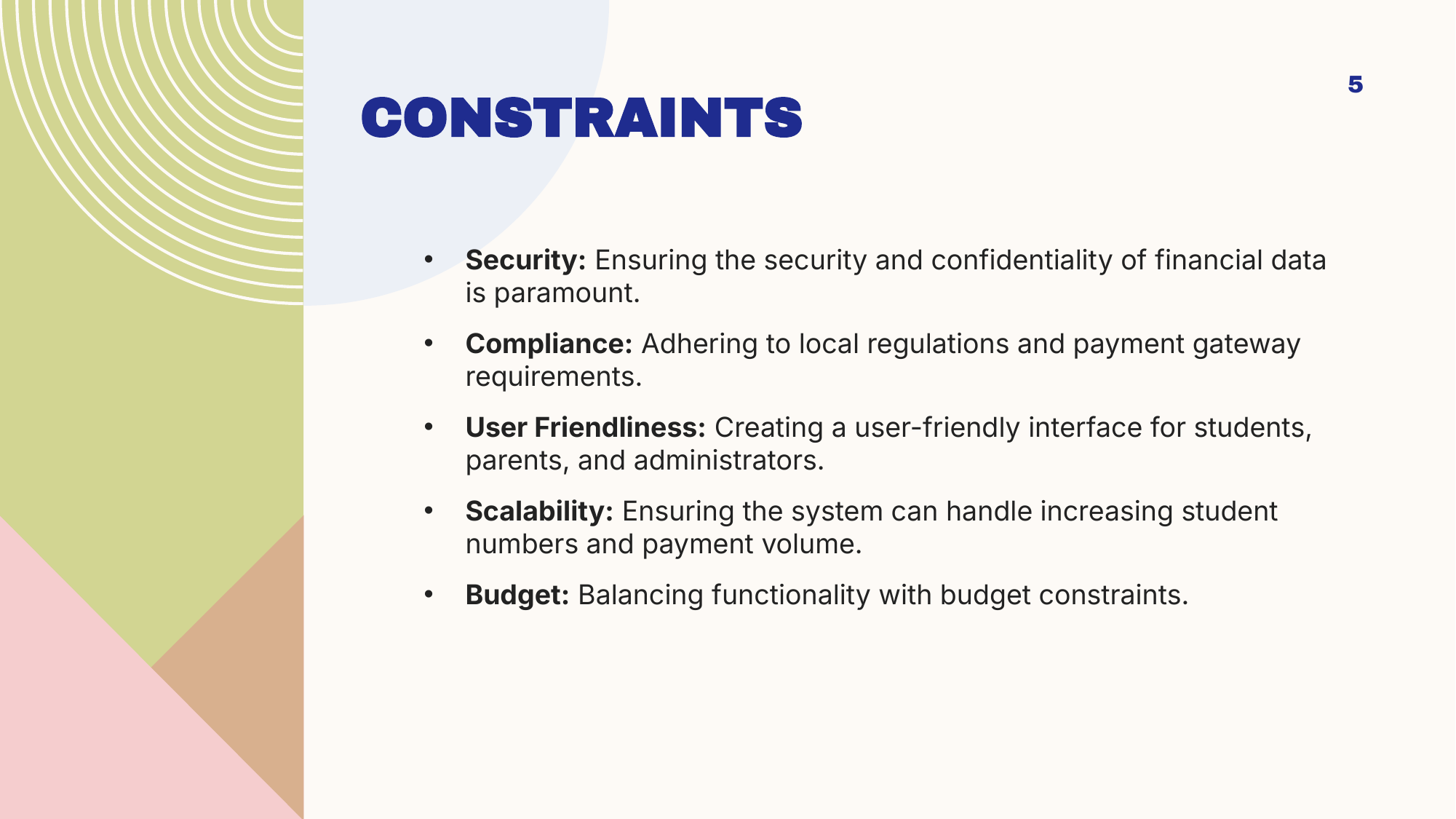

# CONSTRAINTS
5
Security: Ensuring the security and confidentiality of financial data is paramount.
Compliance: Adhering to local regulations and payment gateway requirements.
User Friendliness: Creating a user-friendly interface for students, parents, and administrators.
Scalability: Ensuring the system can handle increasing student numbers and payment volume.
Budget: Balancing functionality with budget constraints.